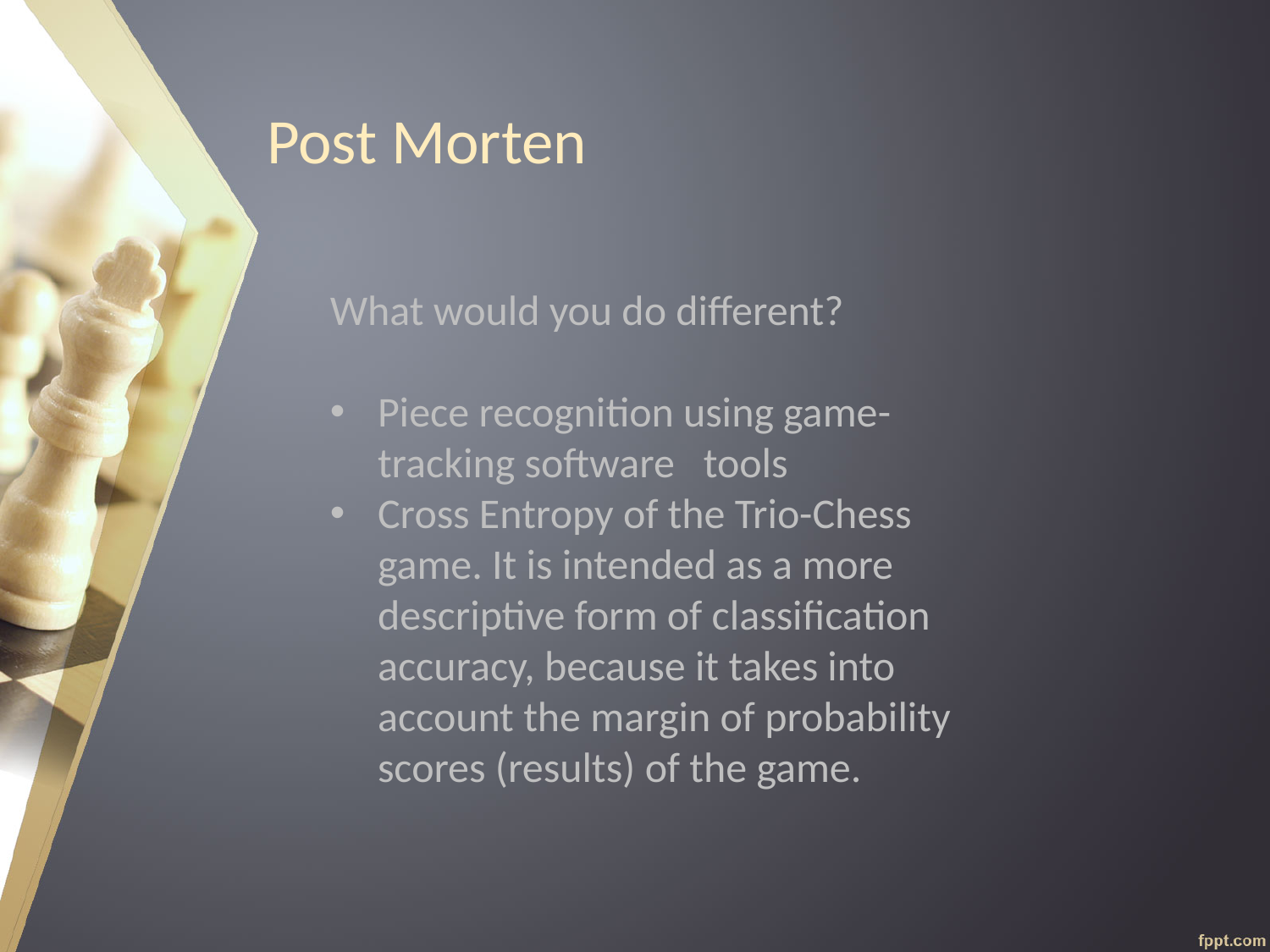

# Post Morten
What would you do different?

Piece recognition using game-tracking software   tools
Cross Entropy of the Trio-Chess game. It is intended as a more descriptive form of classification accuracy, because it takes into account the margin of probability scores (results) of the game.